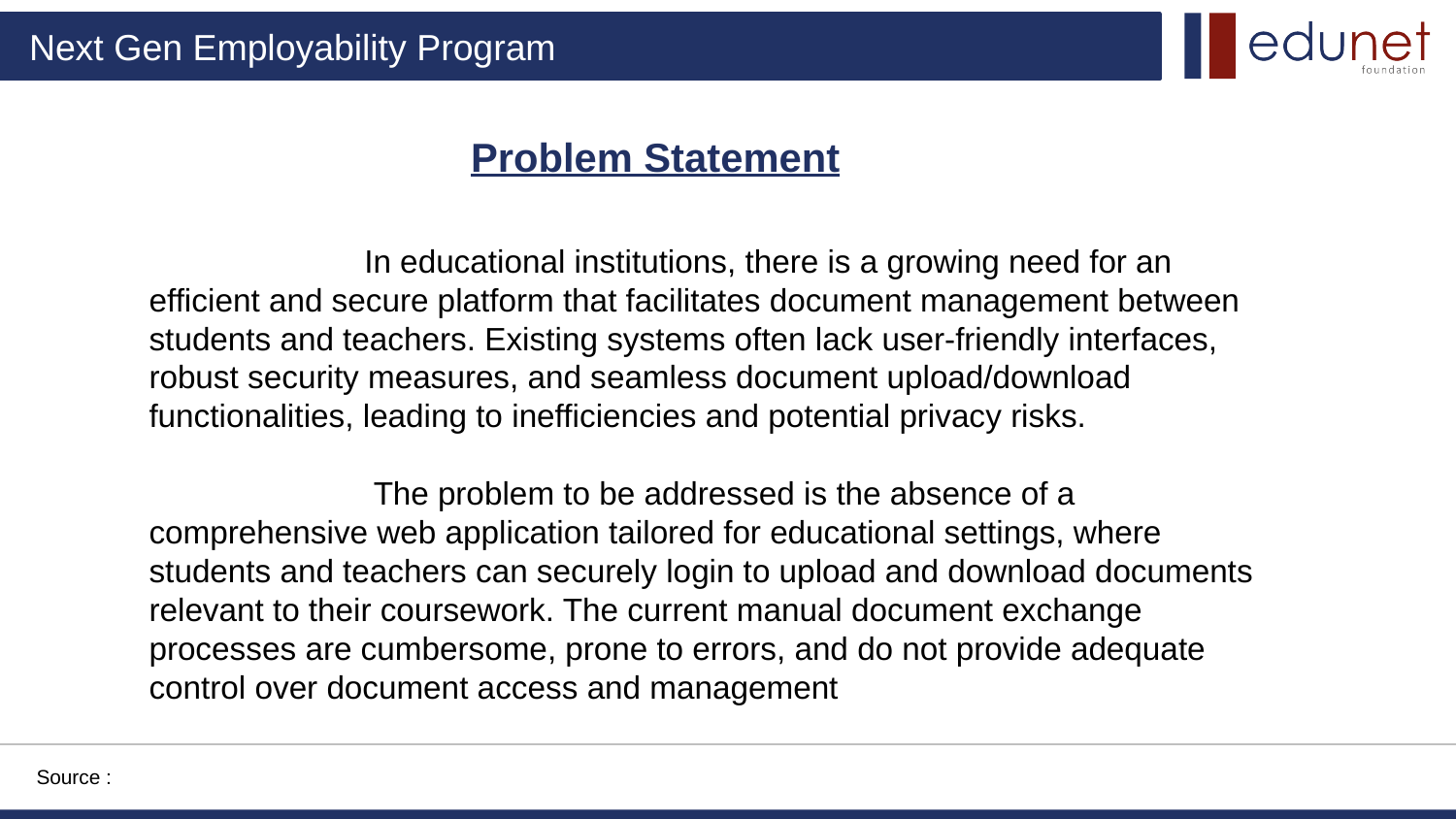

Problem Statement
                        In educational institutions, there is a growing need for an efficient and secure platform that facilitates document management between students and teachers. Existing systems often lack user-friendly interfaces, robust security measures, and seamless document upload/download functionalities, leading to inefficiencies and potential privacy risks.
                         The problem to be addressed is the absence of a comprehensive web application tailored for educational settings, where students and teachers can securely login to upload and download documents relevant to their coursework. The current manual document exchange processes are cumbersome, prone to errors, and do not provide adequate control over document access and management
Source :